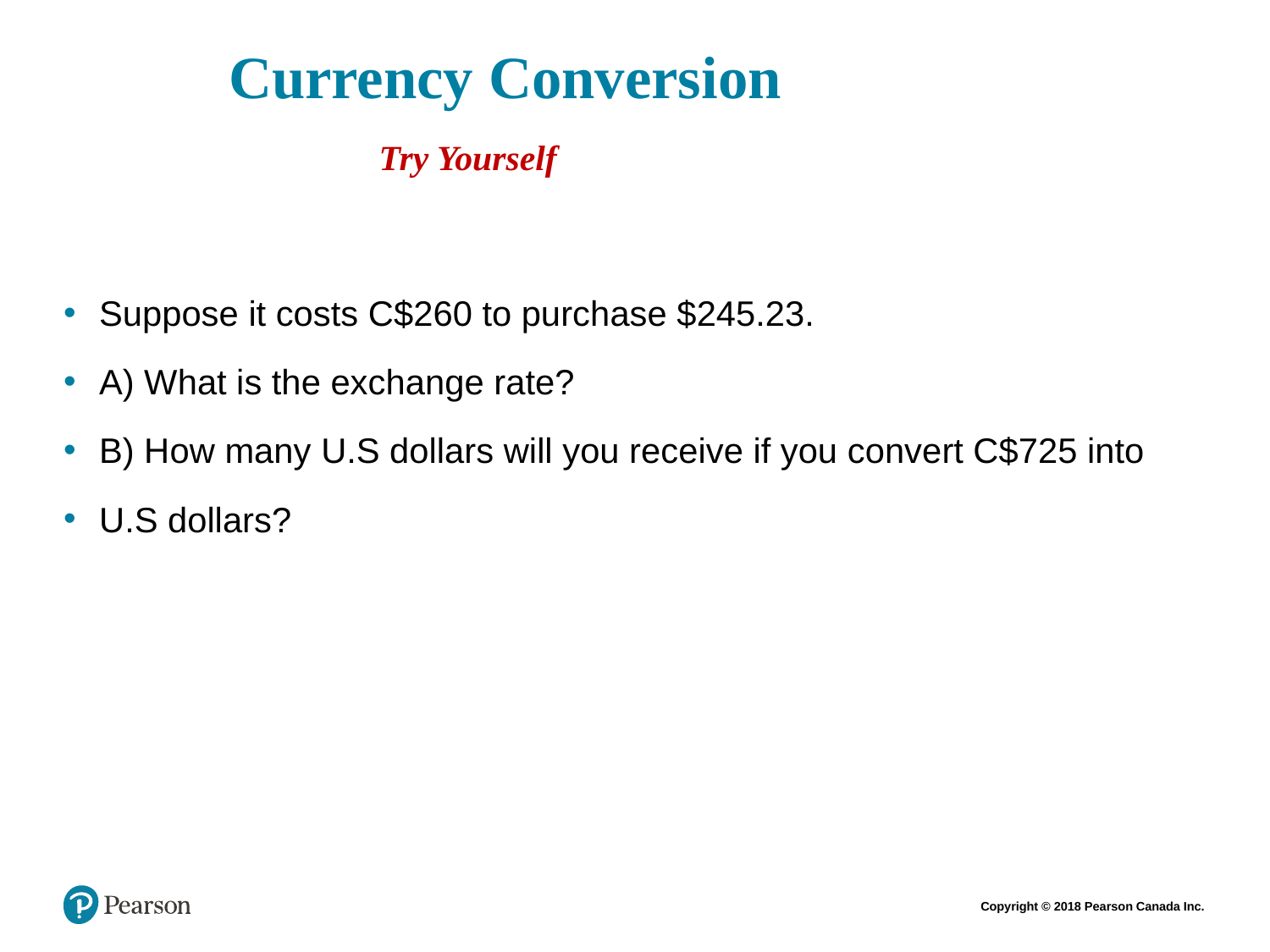

# Currency Conversion Try Yourself

Suppose it costs C$260 to purchase $245.23.
A) What is the exchange rate?
B) How many U.S dollars will you receive if you convert C$725 into
U.S dollars?